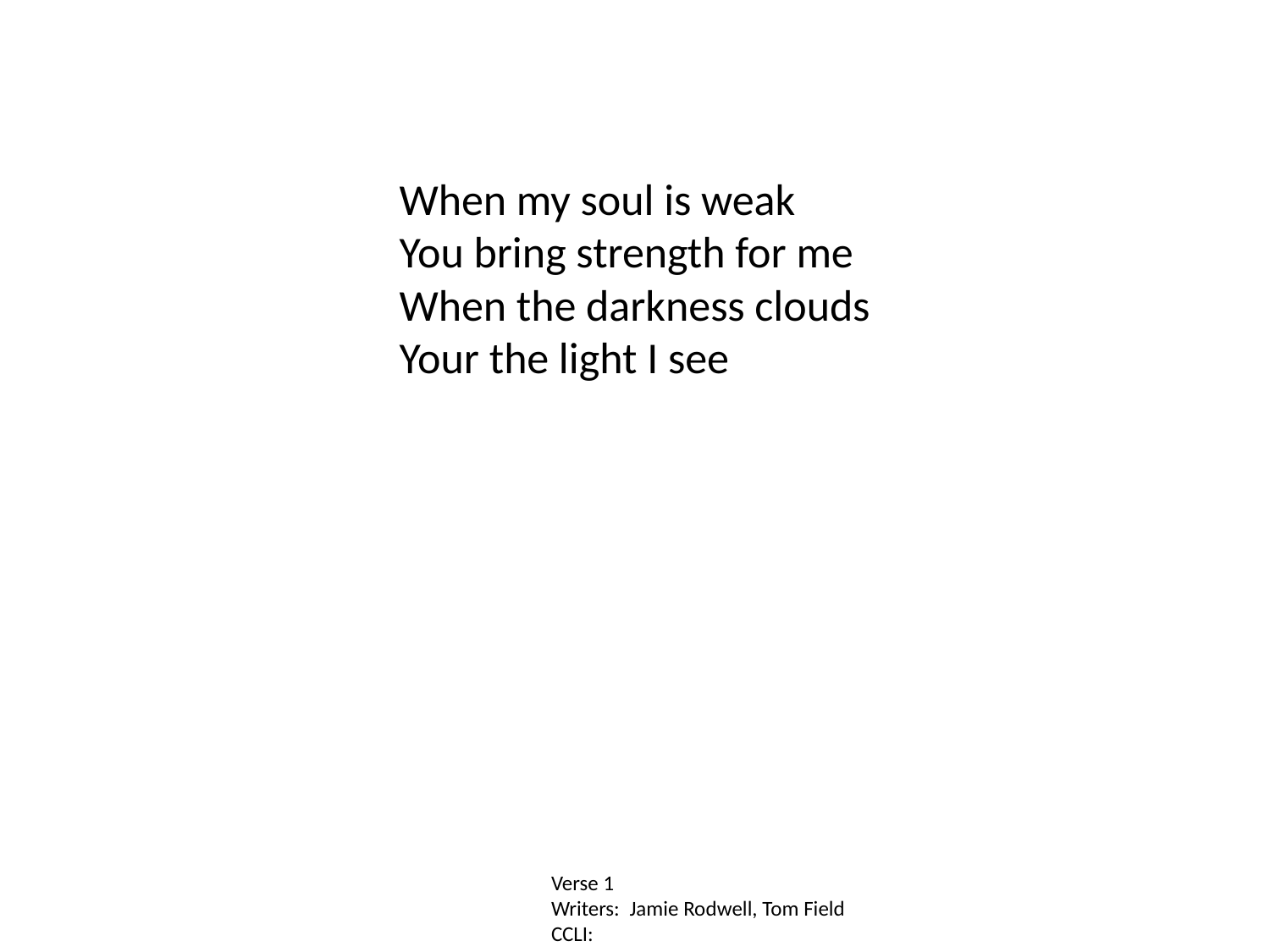

When my soul is weak
You bring strength for me
When the darkness clouds
Your the light I see

Verse 1
Writers:  Jamie Rodwell, Tom Field
CCLI: